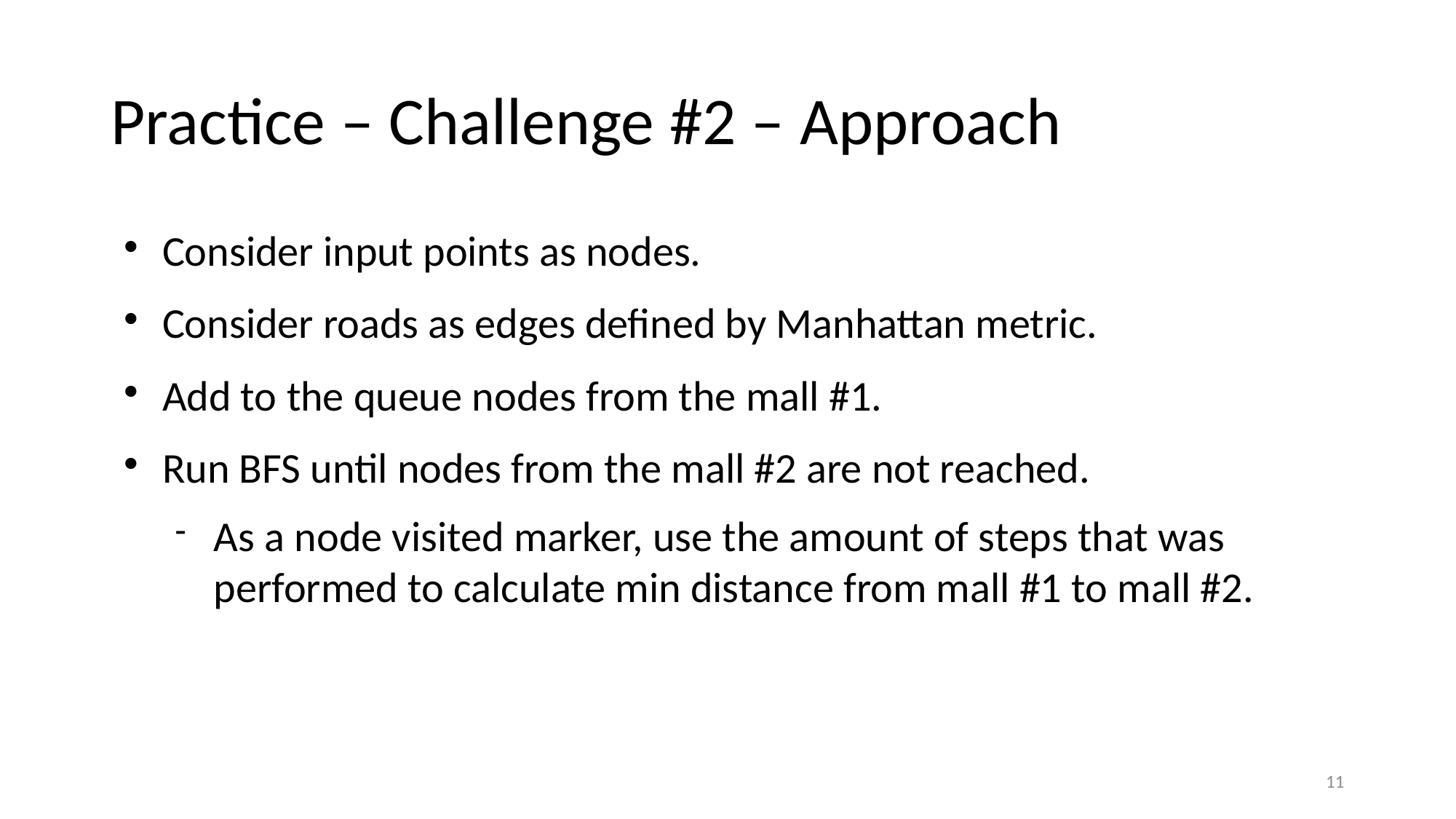

# Practice – Challenge #2 – Approach
Consider input points as nodes.
Consider roads as edges defined by Manhattan metric.
Add to the queue nodes from the mall #1.
Run BFS until nodes from the mall #2 are not reached.
As a node visited marker, use the amount of steps that was performed to calculate min distance from mall #1 to mall #2.
11